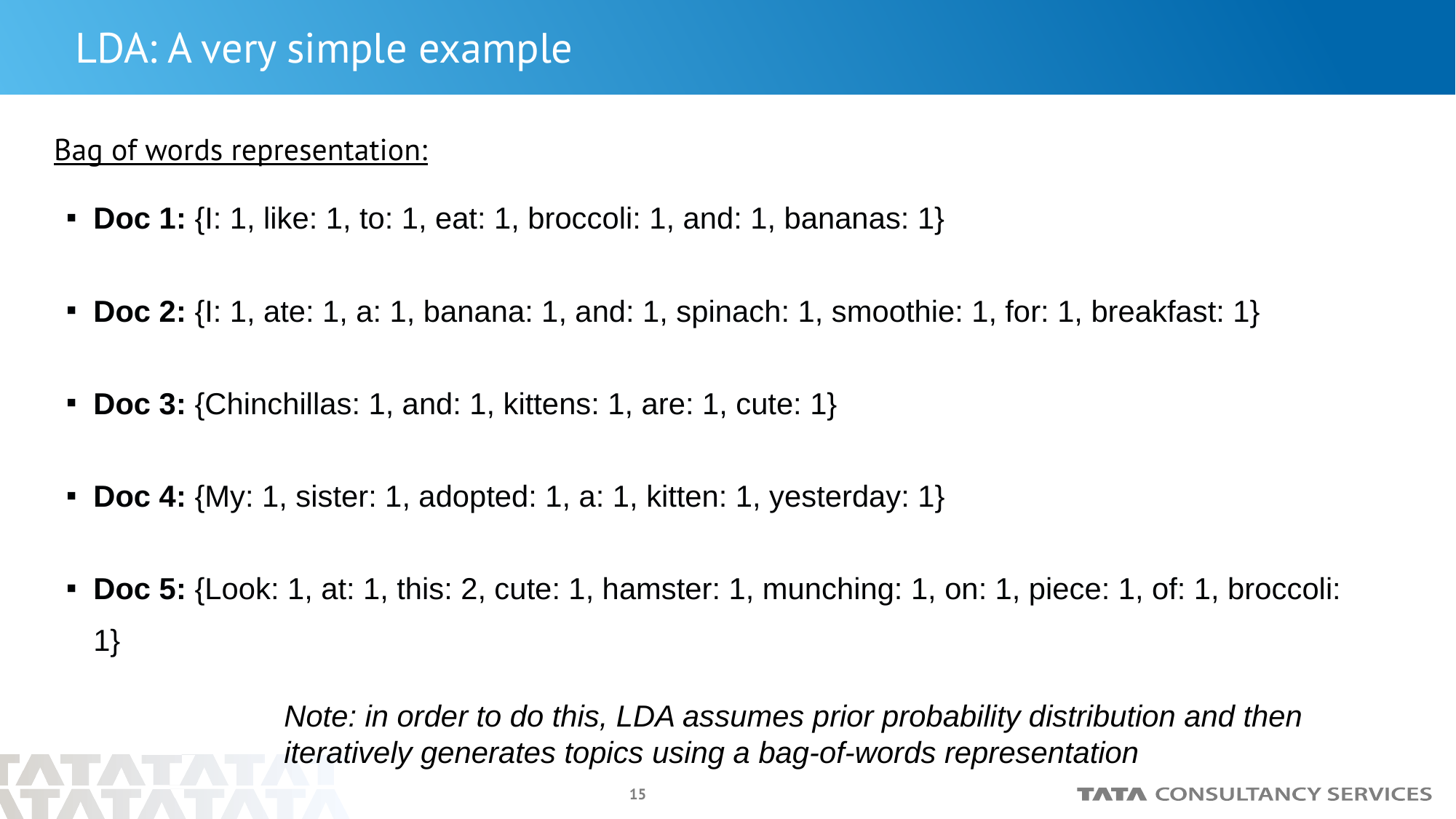

# LDA: A very simple example
Bag of words representation:
Doc 1: {I: 1, like: 1, to: 1, eat: 1, broccoli: 1, and: 1, bananas: 1}
Doc 2: {I: 1, ate: 1, a: 1, banana: 1, and: 1, spinach: 1, smoothie: 1, for: 1, breakfast: 1}
Doc 3: {Chinchillas: 1, and: 1, kittens: 1, are: 1, cute: 1}
Doc 4: {My: 1, sister: 1, adopted: 1, a: 1, kitten: 1, yesterday: 1}
Doc 5: {Look: 1, at: 1, this: 2, cute: 1, hamster: 1, munching: 1, on: 1, piece: 1, of: 1, broccoli: 1}
Note: in order to do this, LDA assumes prior probability distribution and then iteratively generates topics using a bag-of-words representation